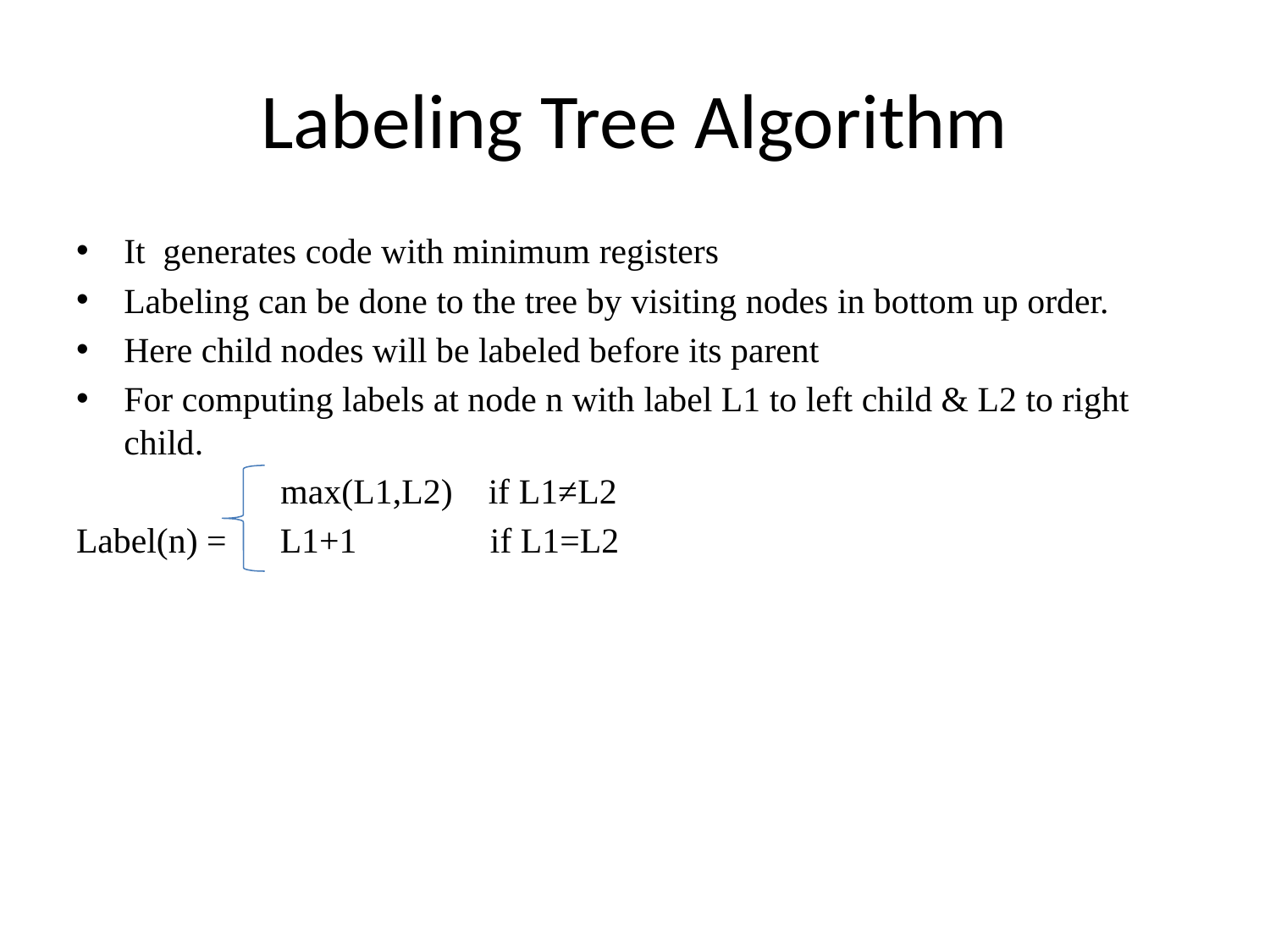

# Labeling Tree Algorithm
It  generates code with minimum registers
Labeling can be done to the tree by visiting nodes in bottom up order.
Here child nodes will be labeled before its parent
For computing labels at node n with label L1 to left child & L2 to right child.
                       max(L1,L2)    if L1≠L2
Label(n) =      L1+1               if L1=L2